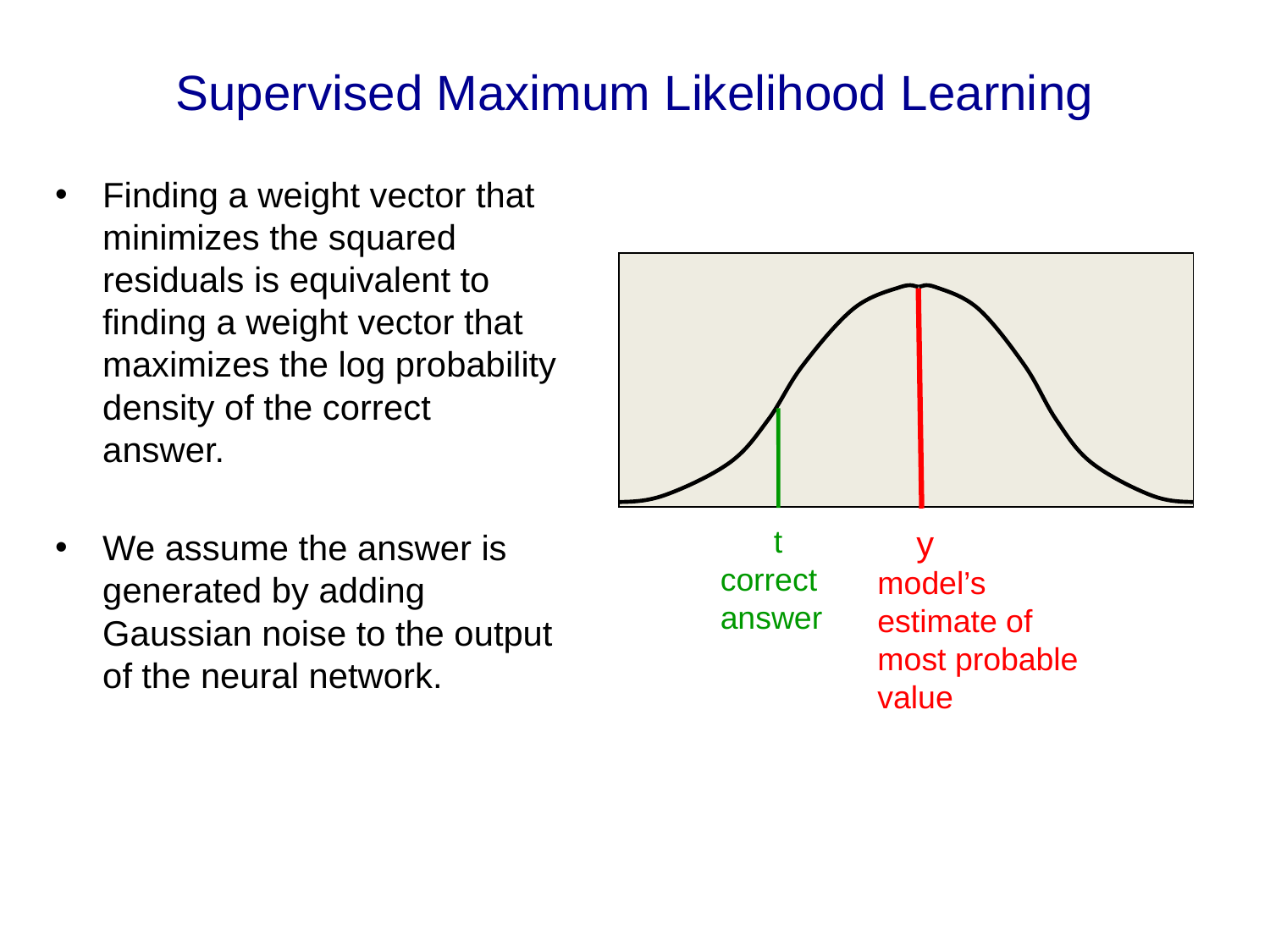

# Supervised Maximum Likelihood Learning
Finding a weight vector that minimizes the squared residuals is equivalent to finding a weight vector that maximizes the log probability density of the correct answer.

We assume the answer is generated by adding Gaussian noise to the output of the neural network.

    y
model’s estimate of most probable value
      t
correct answer